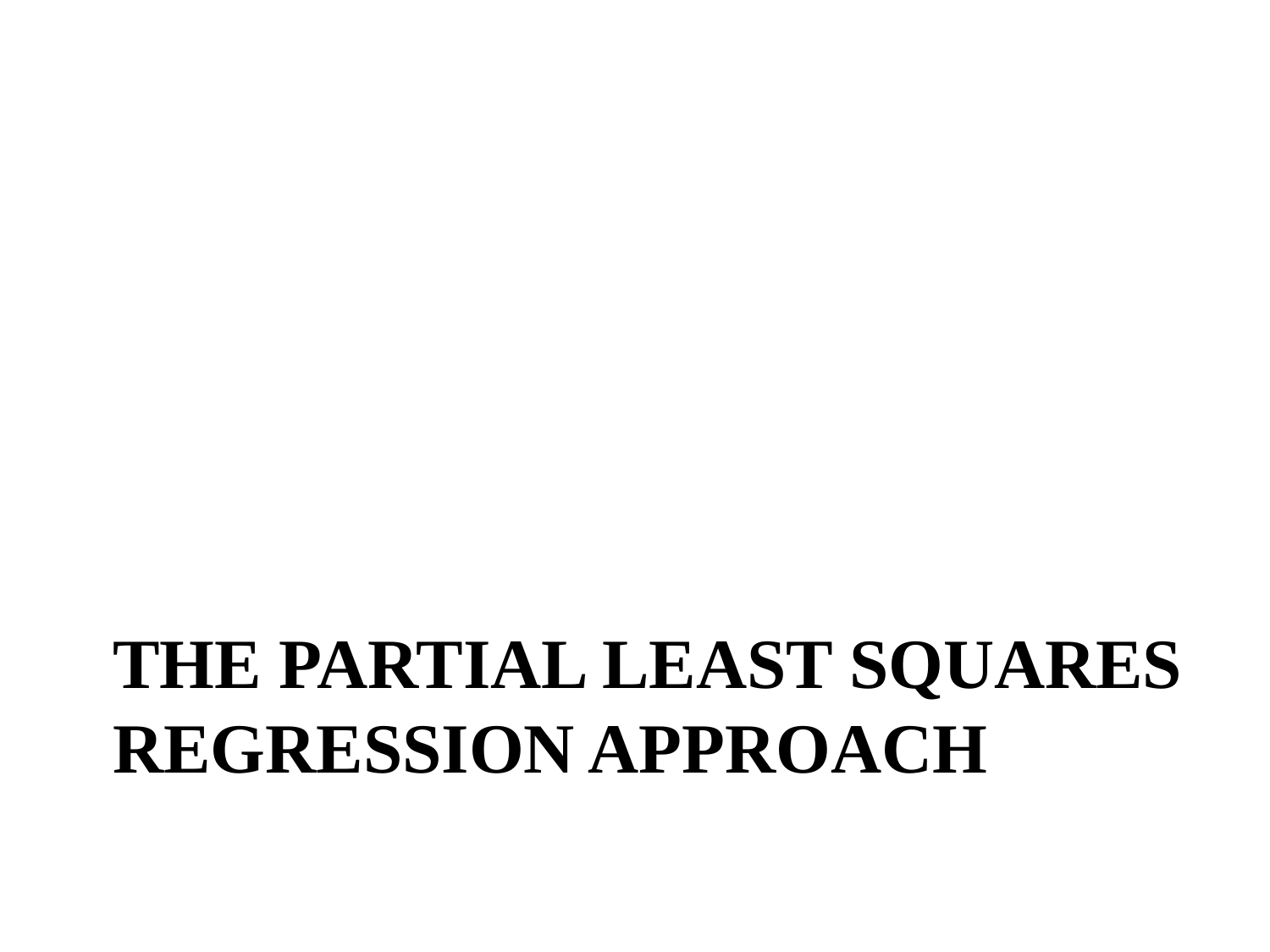

# The partial least squares Regression Approach